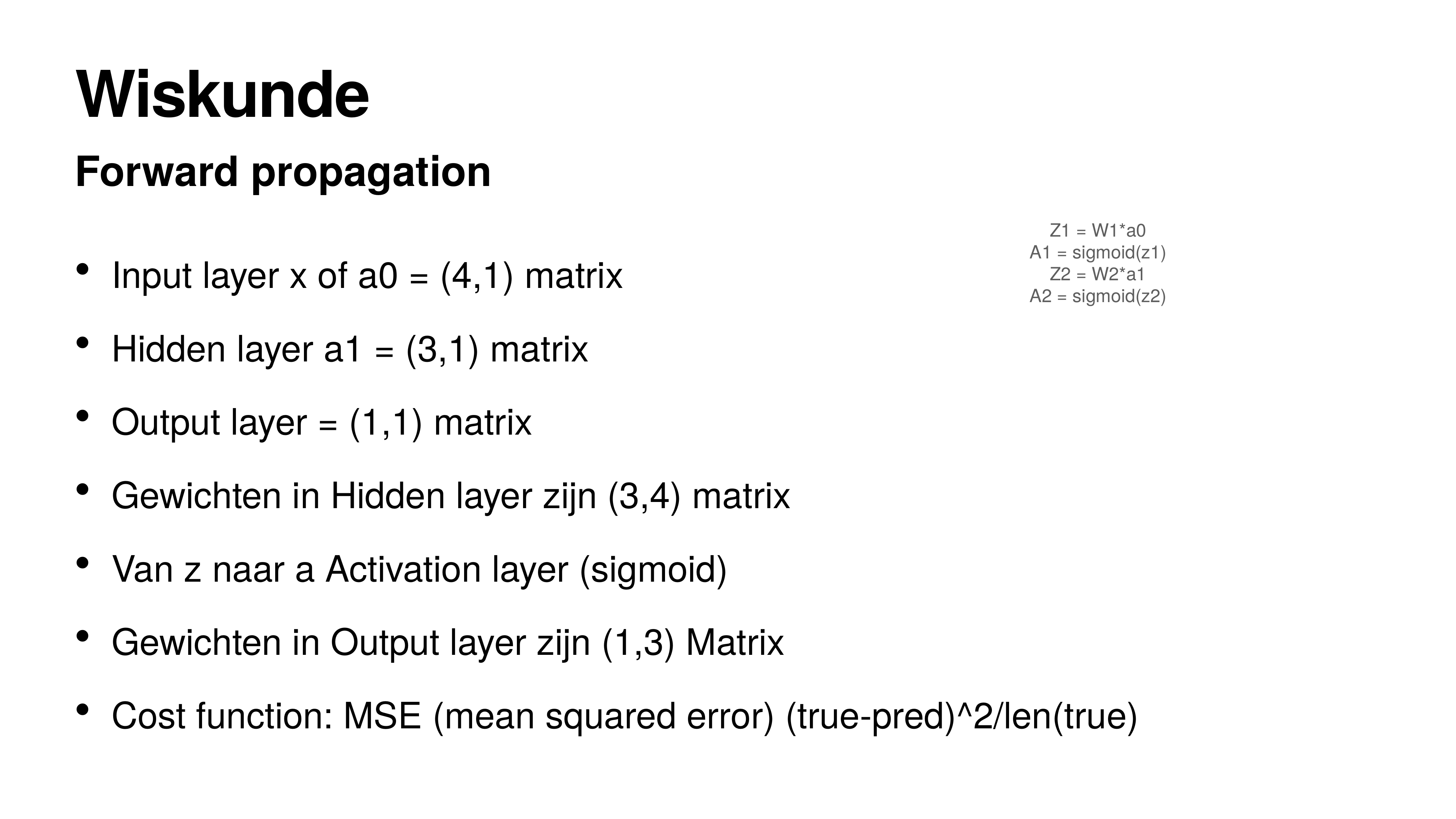

# Wiskunde
Forward propagation
Z1 = W1*a0
A1 = sigmoid(z1)
Z2 = W2*a1
A2 = sigmoid(z2)
Input layer x of a0 = (4,1) matrix
Hidden layer a1 = (3,1) matrix
Output layer = (1,1) matrix
Gewichten in Hidden layer zijn (3,4) matrix
Van z naar a Activation layer (sigmoid)
Gewichten in Output layer zijn (1,3) Matrix
Cost function: MSE (mean squared error) (true-pred)^2/len(true)